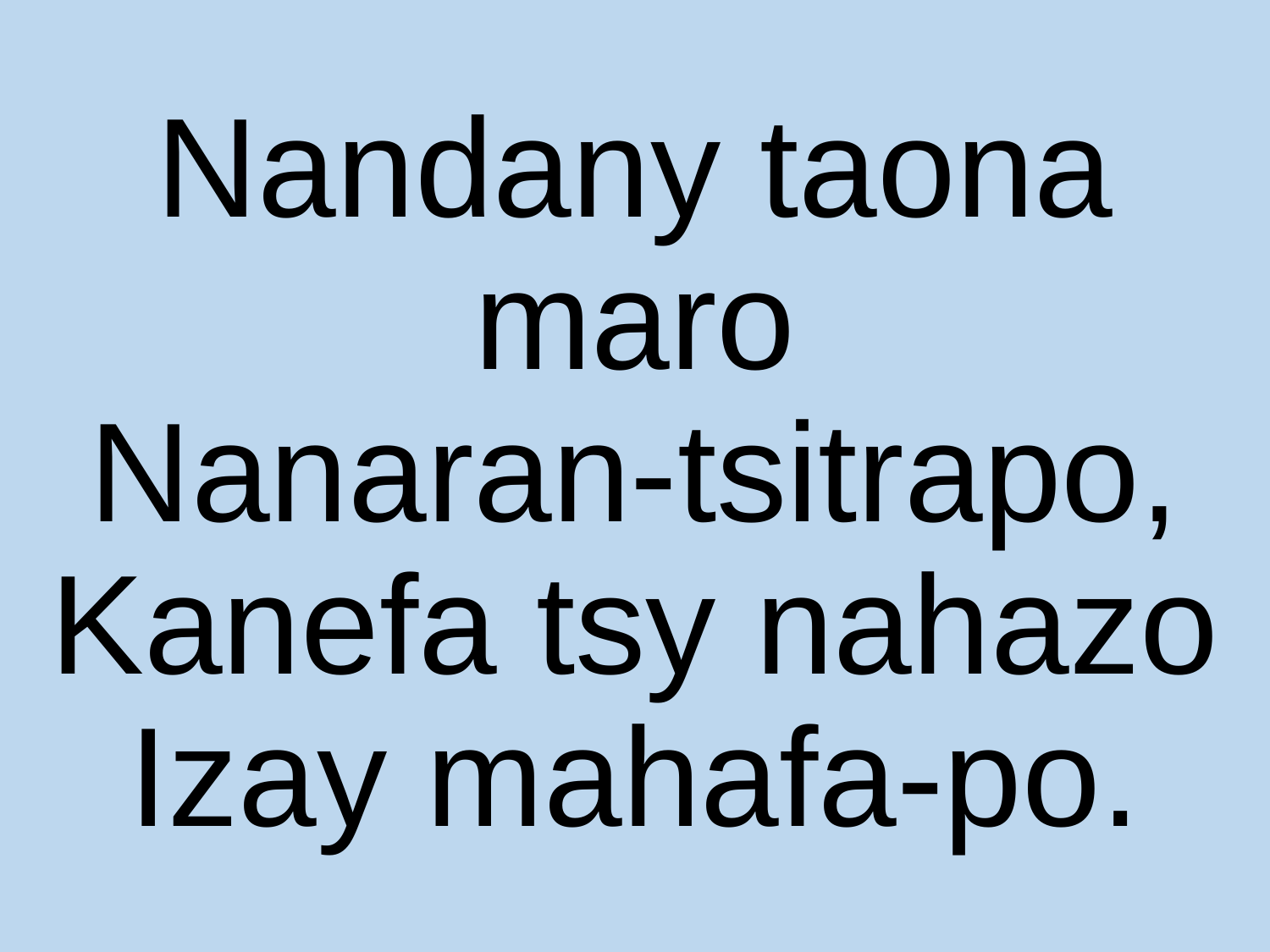

Nandany taona maro
Nanaran-tsitrapo,
Kanefa tsy nahazo
Izay mahafa-po.